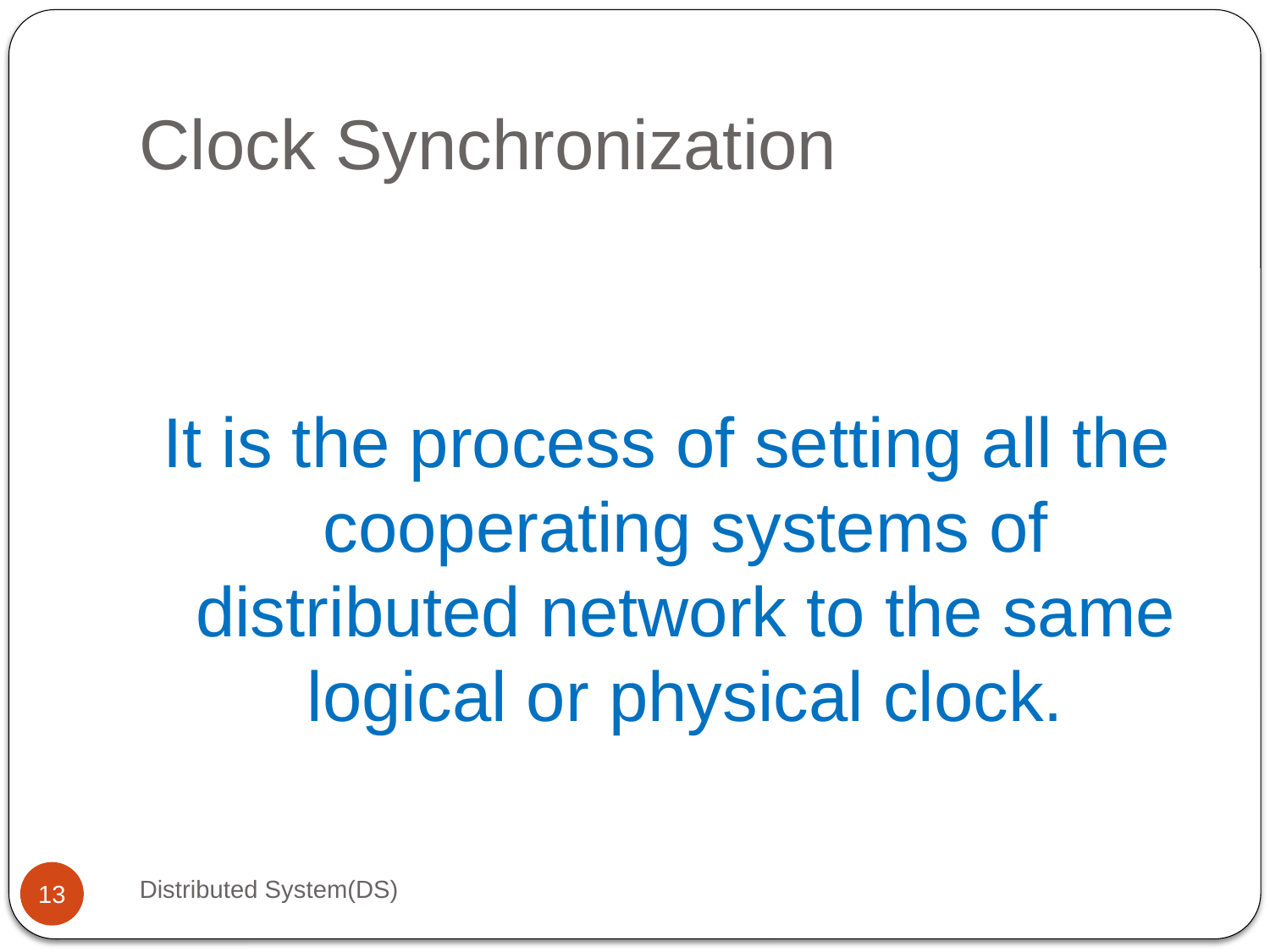

# Clock Synchronization

It is the process of setting all the cooperating systems of distributed network to the same logical or physical clock.
Distributed System(DS)
13